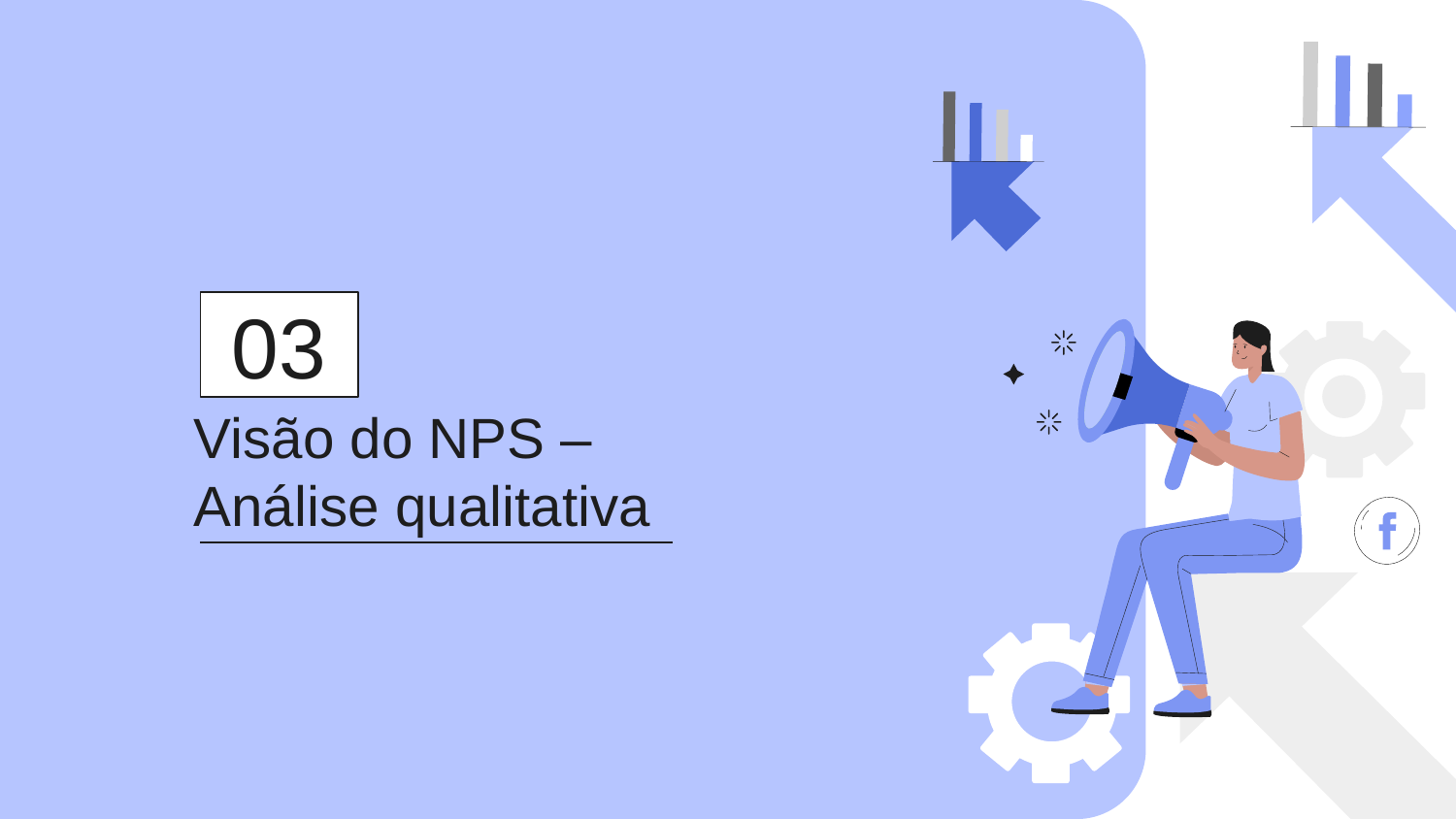

03

# Visão do NPS – Análise qualitativa